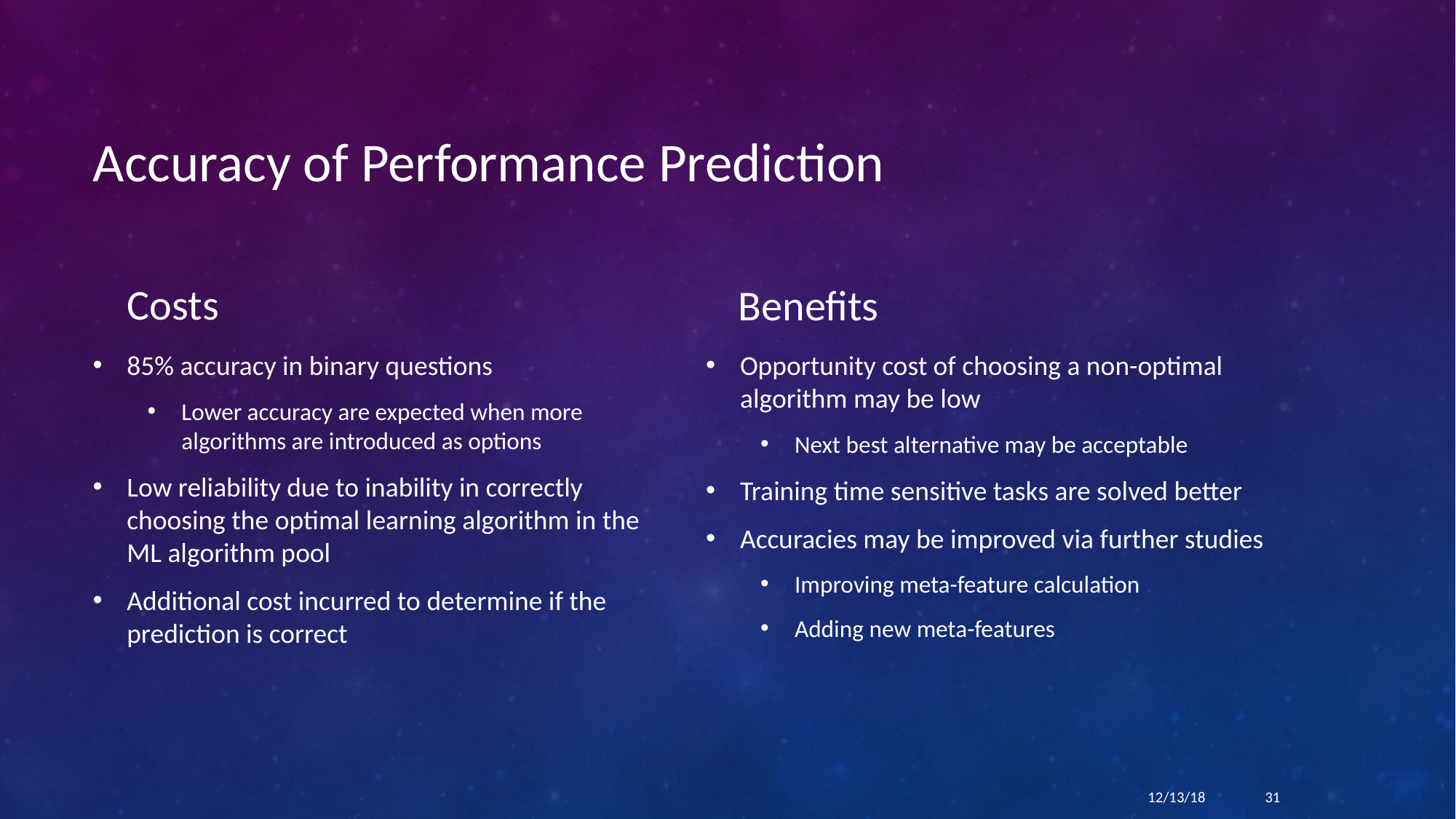

# Accuracy of Performance Prediction
Costs
Benefits
85% accuracy in binary questions
Lower accuracy are expected when more algorithms are introduced as options
Low reliability due to inability in correctly choosing the optimal learning algorithm in the ML algorithm pool
Additional cost incurred to determine if the prediction is correct
Opportunity cost of choosing a non-optimal algorithm may be low
Next best alternative may be acceptable
Training time sensitive tasks are solved better
Accuracies may be improved via further studies
Improving meta-feature calculation
Adding new meta-features

12/13/18
31